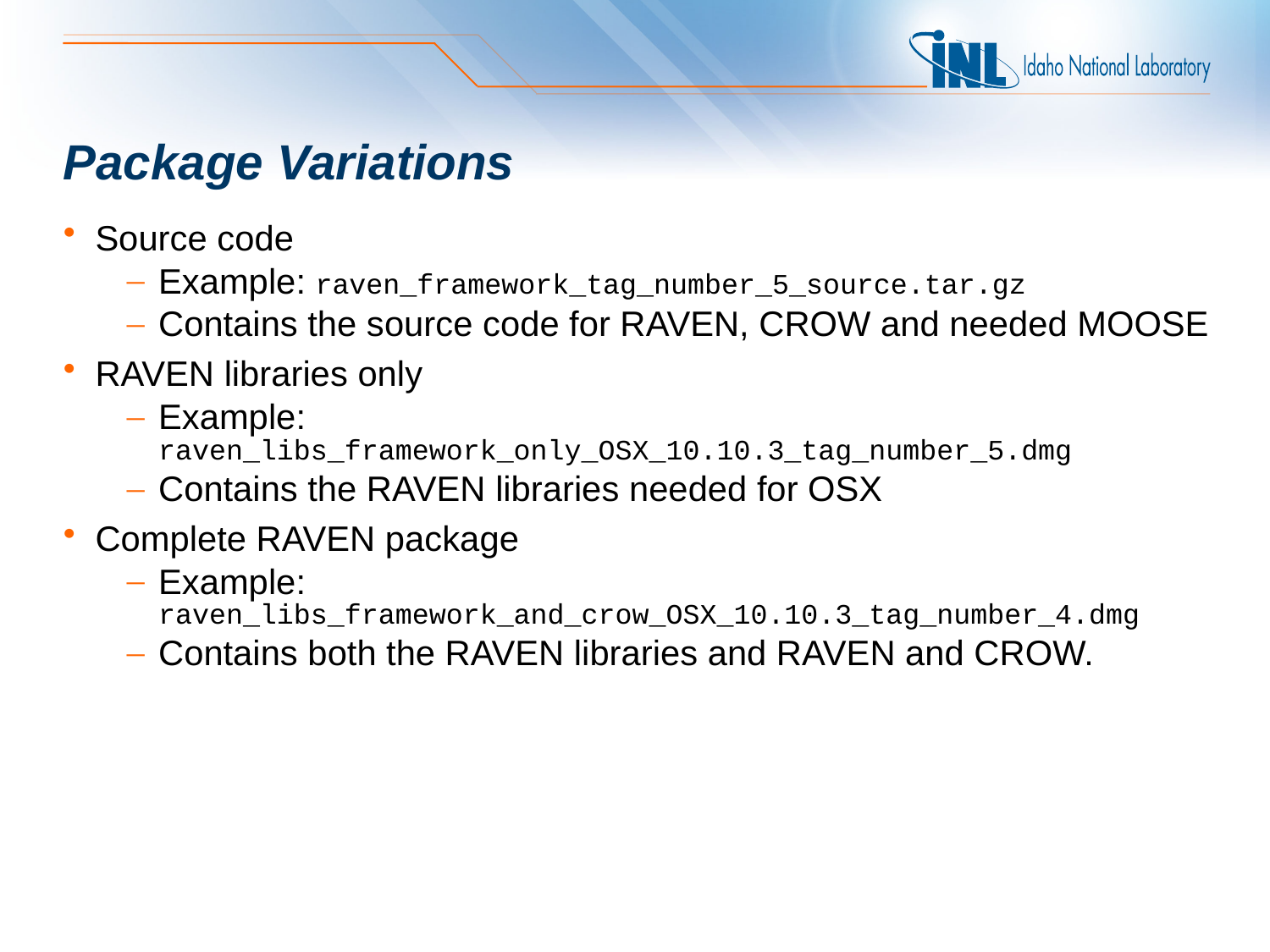

# Package Variations
Source code
Example: raven_framework_tag_number_5_source.tar.gz
Contains the source code for RAVEN, CROW and needed MOOSE
RAVEN libraries only
Example: raven_libs_framework_only_OSX_10.10.3_tag_number_5.dmg
Contains the RAVEN libraries needed for OSX
Complete RAVEN package
Example:  raven_libs_framework_and_crow_OSX_10.10.3_tag_number_4.dmg
Contains both the RAVEN libraries and RAVEN and CROW.